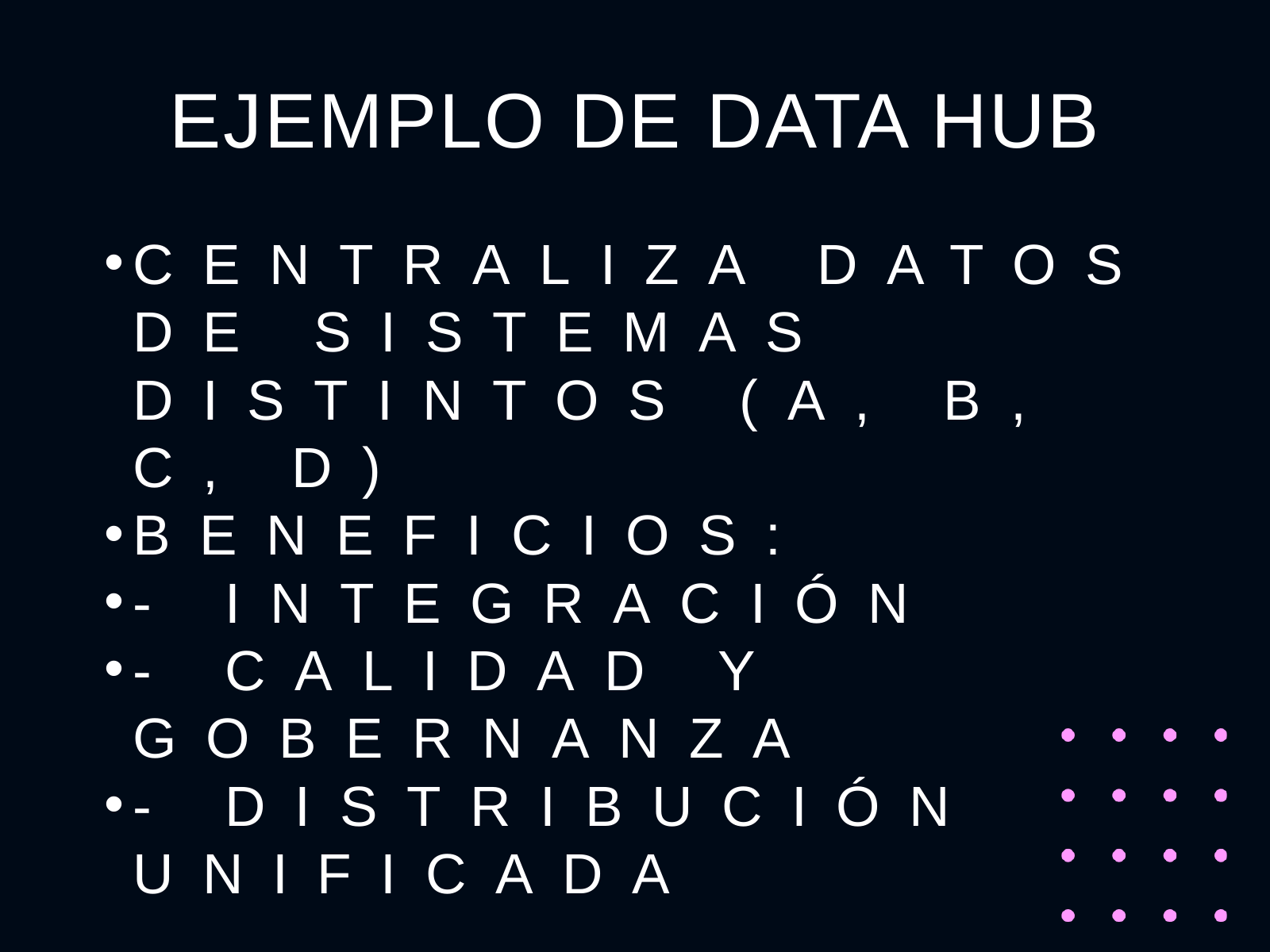

EJEMPLO DE DATA HUB
CENTRALIZA DATOS DE SISTEMAS DISTINTOS (A, B, C, D)
BENEFICIOS:
- INTEGRACIÓN
- CALIDAD Y GOBERNANZA
- DISTRIBUCIÓN UNIFICADA